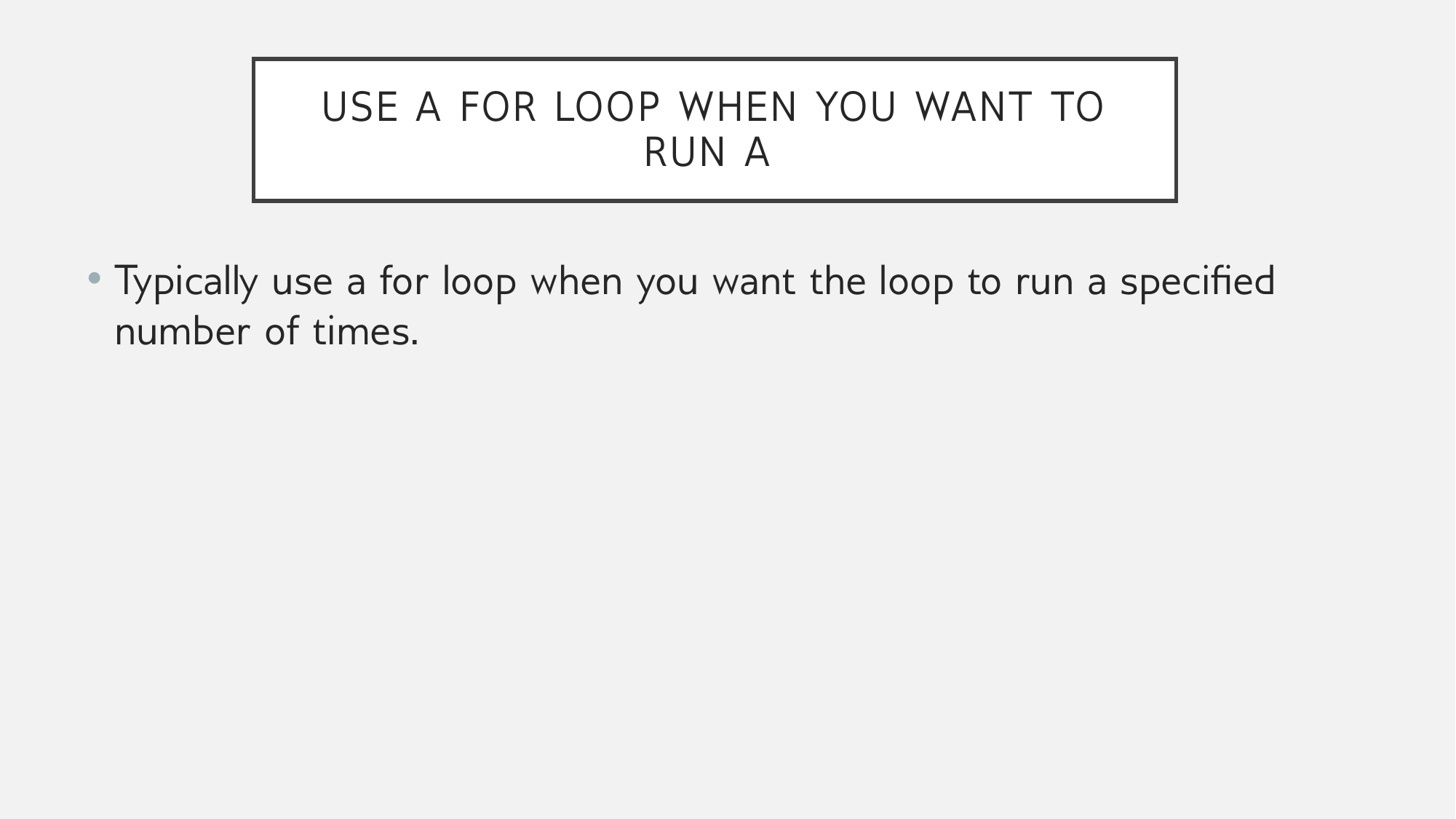

# Use a for loop when you want to run a
Typically use a for loop when you want the loop to run a specified number of times.